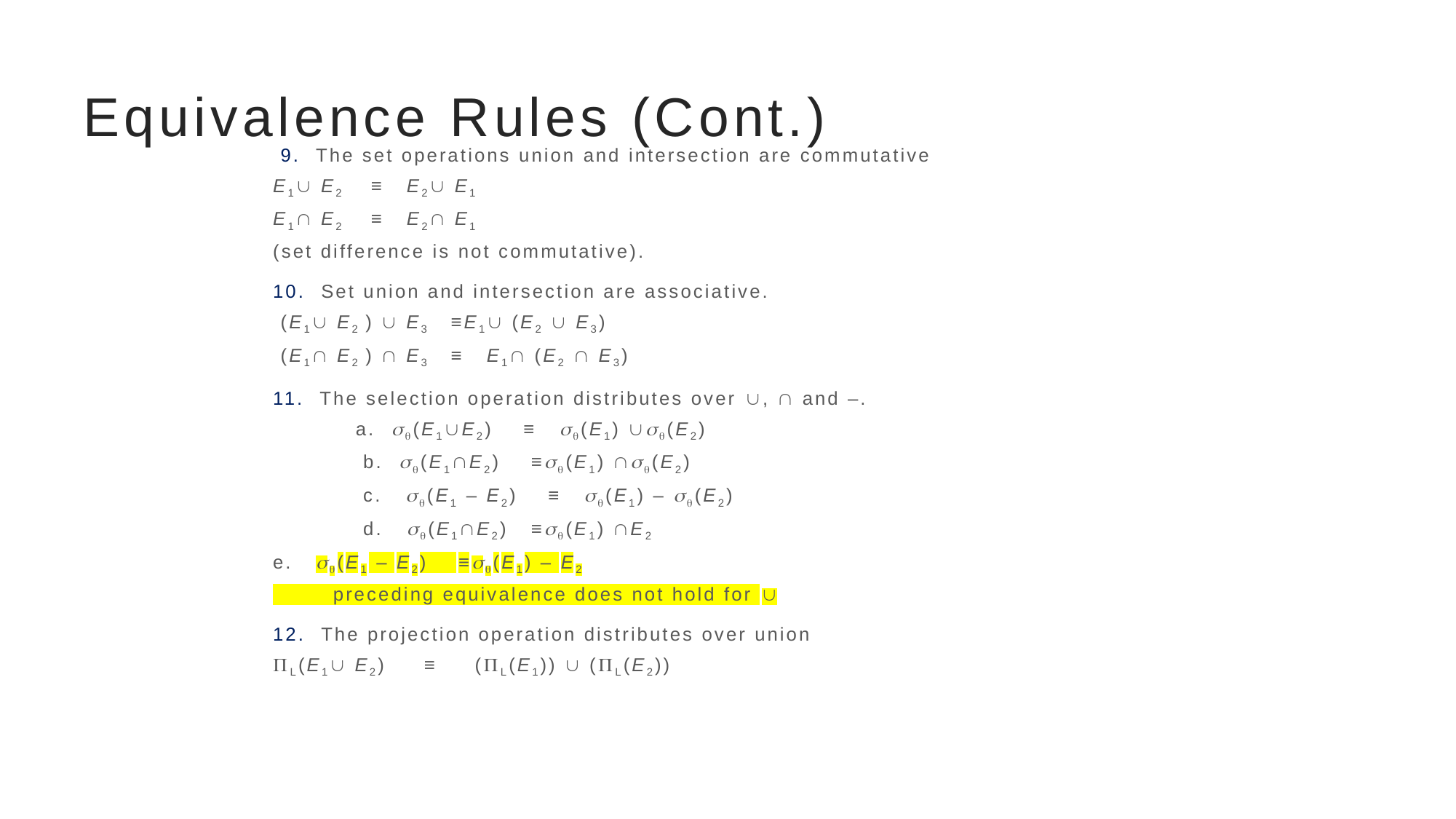

# Equivalence Rules (Cont.)
 9.  The set operations union and intersection are commutative
E1∪ E2     ≡   E2∪ E1
E1∩ E2     ≡   E2∩ E1
(set difference is not commutative).
10.  Set union and intersection are associative.
 (E1∪ E2 ) ∪ E3    ≡E1∪ (E2 ∪ E3)
 (E1∩ E2 ) ∩ E3    ≡   E1∩ (E2 ∩ E3)
11.  The selection operation distributes over ∪, ∩ and –.
           a.  σθ(E1∪E2)    ≡   σθ(E1) ∪σθ(E2)
            b.  σθ(E1∩E2)    ≡σθ(E1) ∩σθ(E2)
            c.   σθ(E1 – E2)    ≡   σθ(E1) – σθ(E2)
            d.   σθ(E1∩E2)   ≡σθ(E1) ∩E2
e.   σθ(E1 – E2)    ≡σθ(E1) – E2
        preceding equivalence does not hold for ∪
12.  The projection operation distributes over union
ΠL(E1∪ E2)     ≡     (ΠL(E1)) ∪ (ΠL(E2))